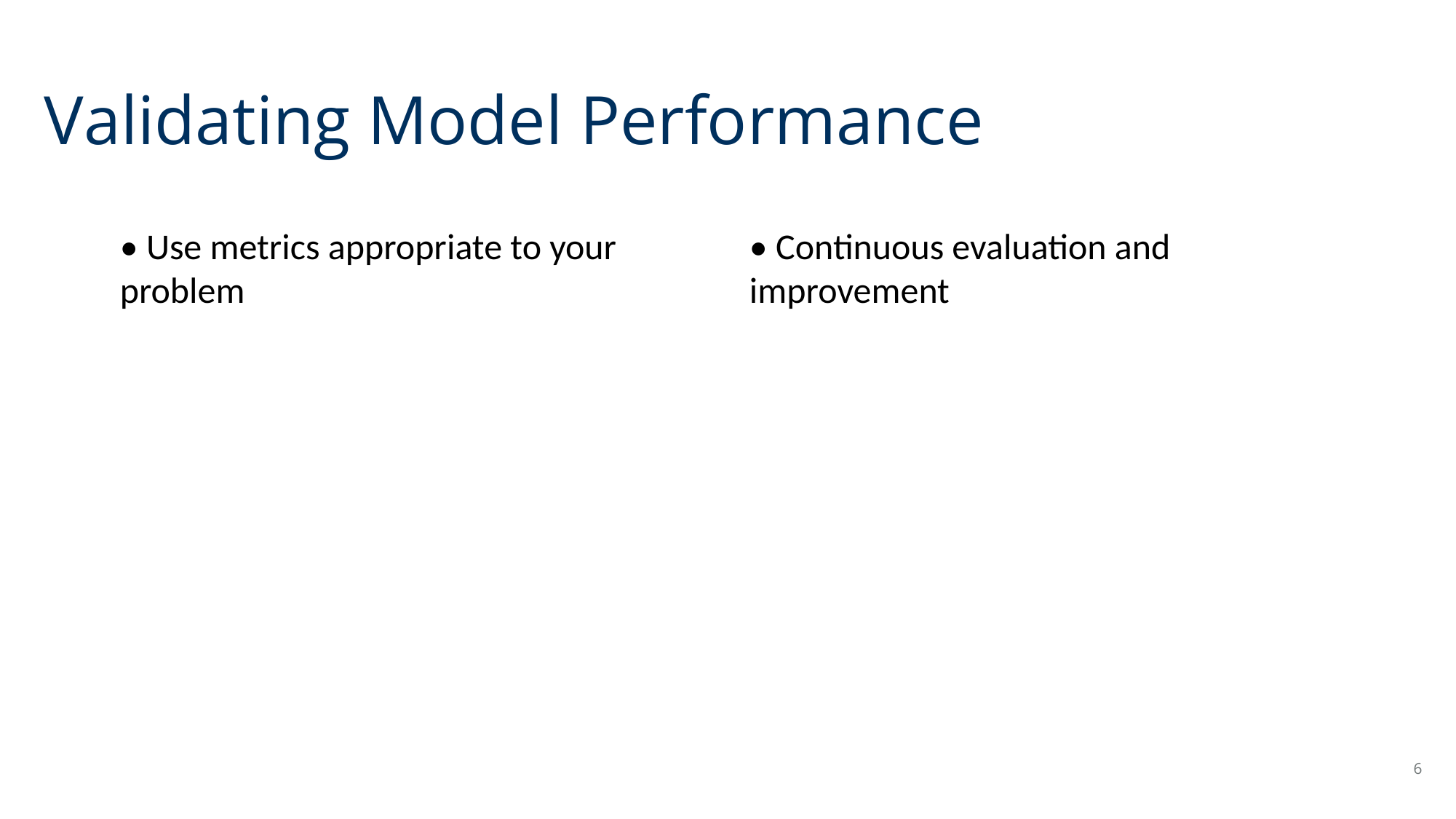

# Validating Model Performance
• Use metrics appropriate to your problem
• Continuous evaluation and improvement